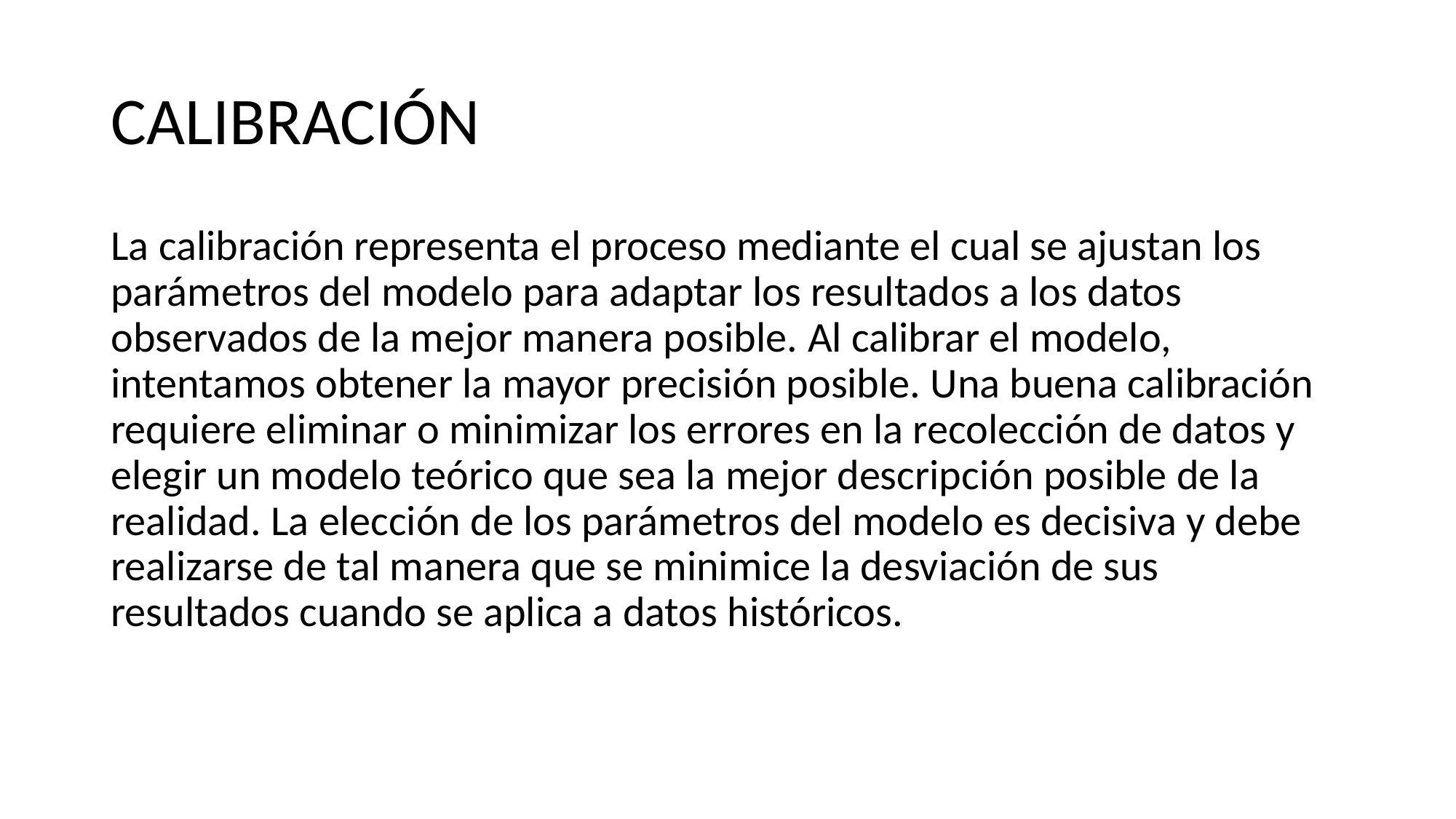

# CALIBRACIÓn
La calibración representa el proceso mediante el cual se ajustan los parámetros del modelo para adaptar los resultados a los datos observados de la mejor manera posible. Al calibrar el modelo, intentamos obtener la mayor precisión posible. Una buena calibración requiere eliminar o minimizar los errores en la recolección de datos y elegir un modelo teórico que sea la mejor descripción posible de la realidad. La elección de los parámetros del modelo es decisiva y debe realizarse de tal manera que se minimice la desviación de sus resultados cuando se aplica a datos históricos.